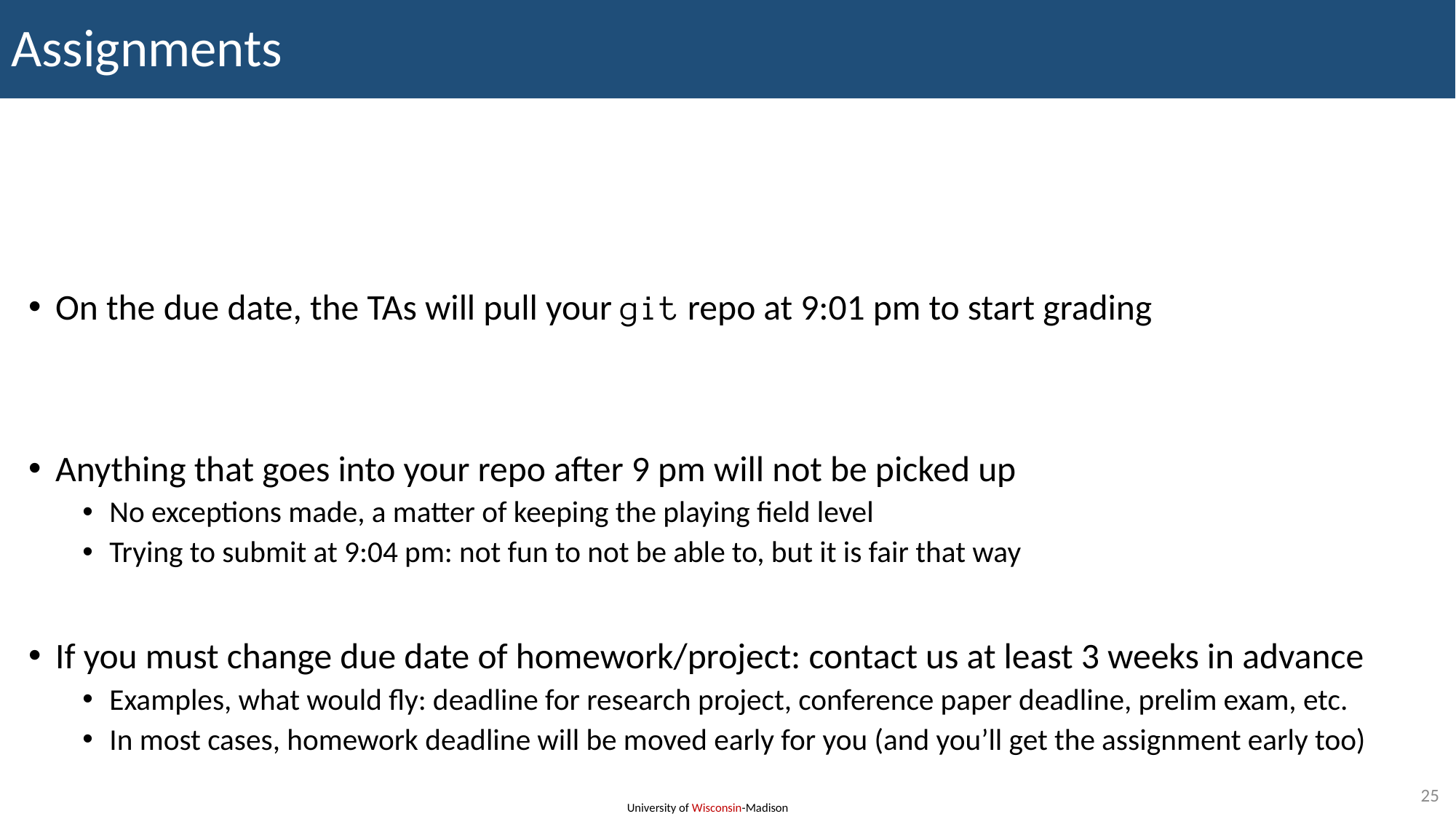

# Assignments

On the due date, the TAs will pull your git repo at 9:01 pm to start grading

Anything that goes into your repo after 9 pm will not be picked up
No exceptions made, a matter of keeping the playing field level
Trying to submit at 9:04 pm: not fun to not be able to, but it is fair that way

If you must change due date of homework/project: contact us at least 3 weeks in advance
Examples, what would fly: deadline for research project, conference paper deadline, prelim exam, etc.
In most cases, homework deadline will be moved early for you (and you’ll get the assignment early too)

25